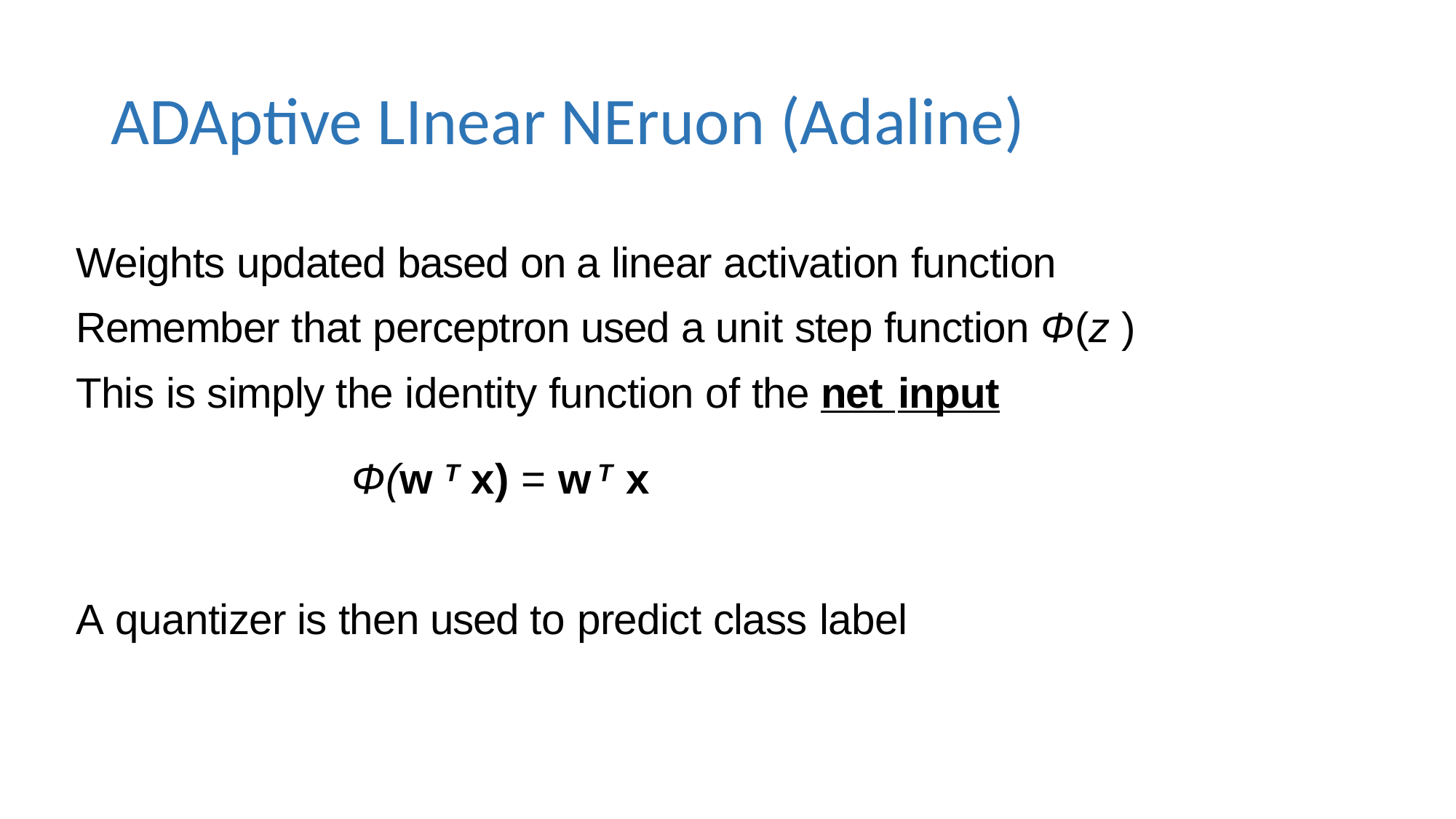

# ADAptive LInear NEruon (Adaline)
Weights updated based on a linear activation function
Remember that perceptron used a unit step function Ф(z )
This is simply the identity function of the net input
Ф(w T x) = w T x
A quantizer is then used to predict class label